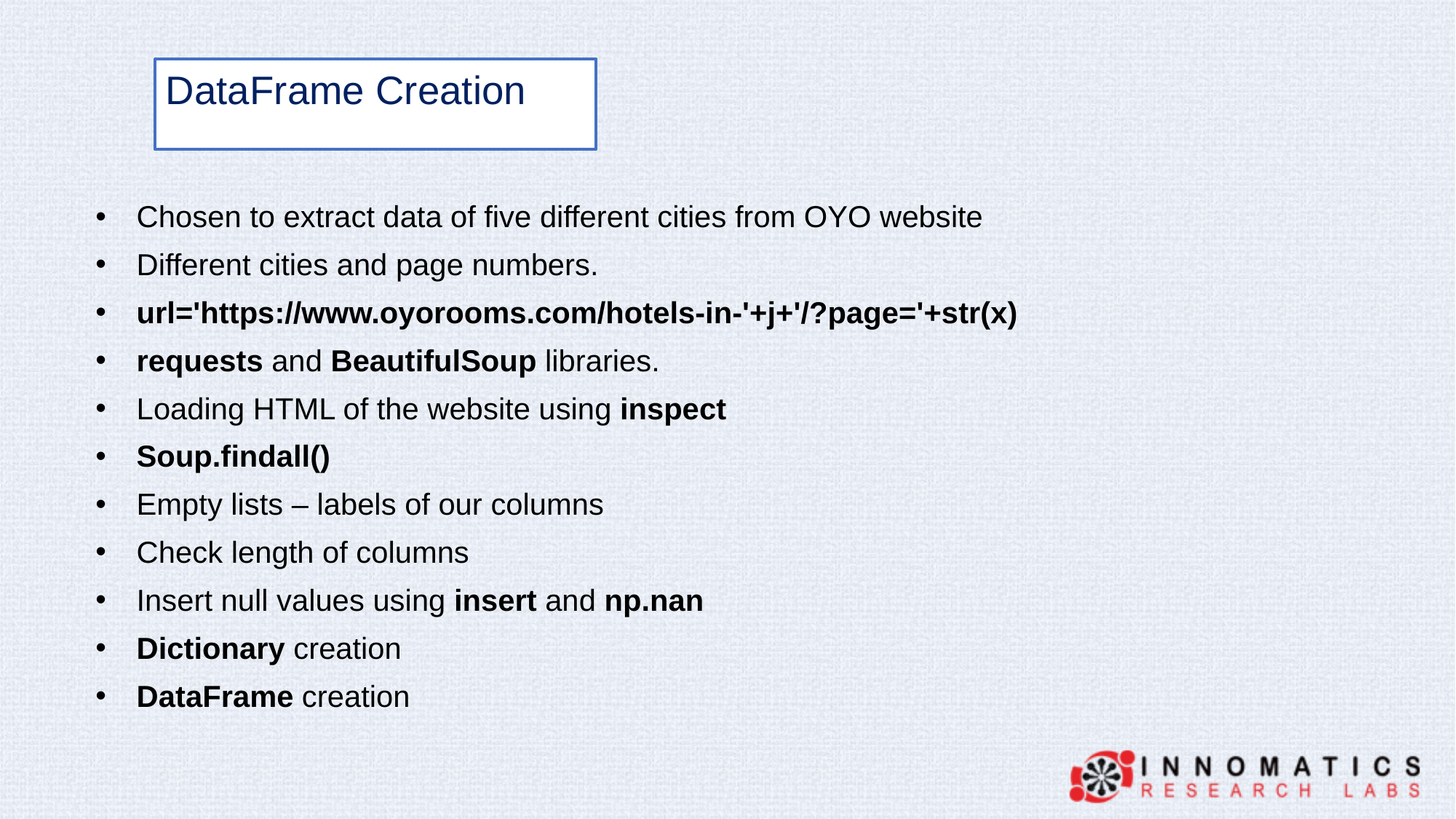

DataFrame Creation
Chosen to extract data of five different cities from OYO website
Different cities and page numbers.
url='https://www.oyorooms.com/hotels-in-'+j+'/?page='+str(x)
requests and BeautifulSoup libraries.
Loading HTML of the website using inspect
Soup.findall()
Empty lists – labels of our columns
Check length of columns
Insert null values using insert and np.nan
Dictionary creation
DataFrame creation